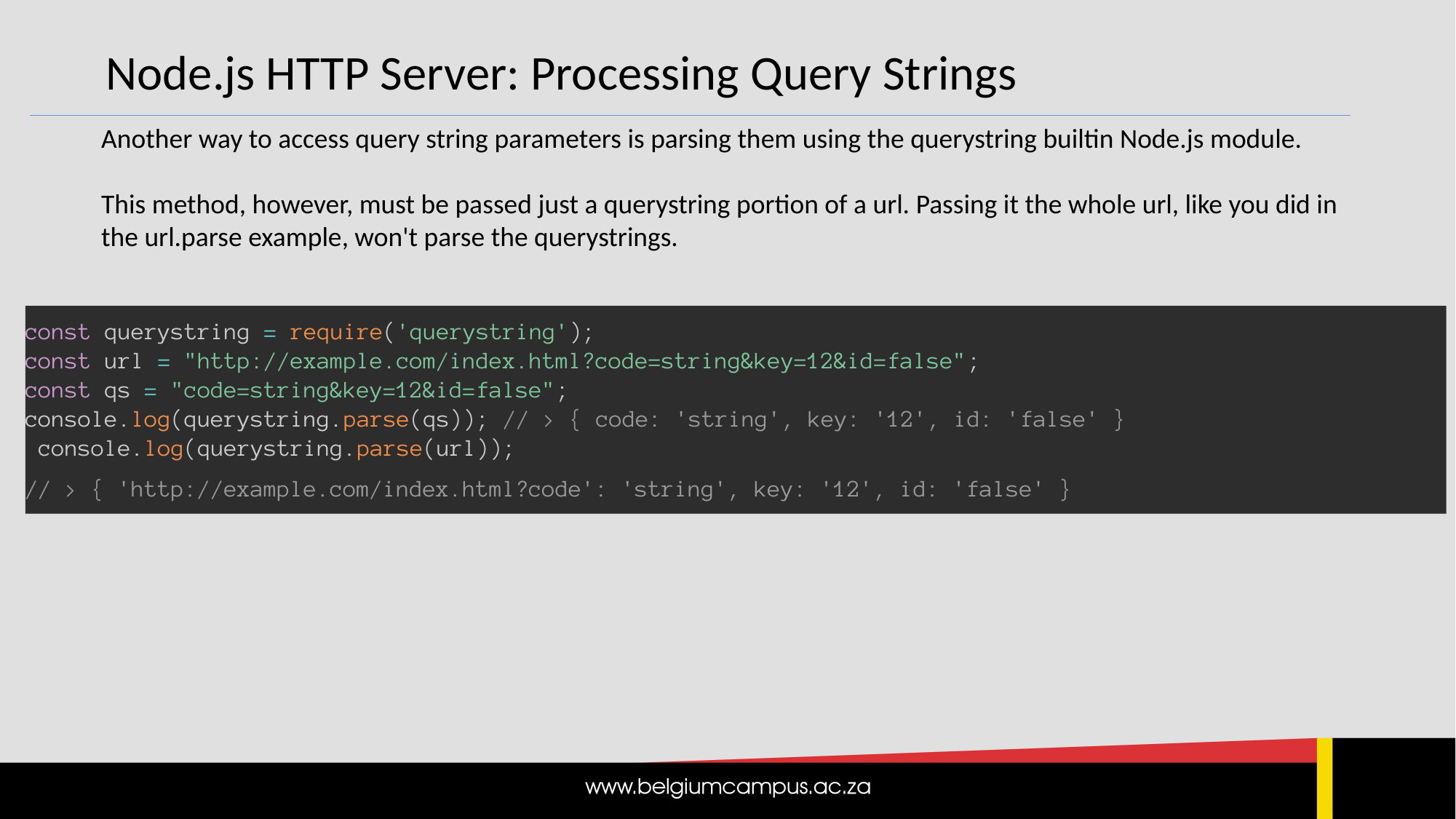

Node.js HTTP Server: Processing Query Strings
Another way to access query string parameters is parsing them using the querystring builtin Node.js module.

This method, however, must be passed just a querystring portion of a url. Passing it the whole url, like you did in the url.parse example, won't parse the querystrings.
const querystring = require('querystring');
const url = "http://example.com/index.html?code=string&key=12&id=false";
const qs = "code=string&key=12&id=false";
console.log(querystring.parse(qs)); // > { code: 'string', key: '12', id: 'false' }
 console.log(querystring.parse(url));
// > { 'http://example.com/index.html?code': 'string', key: '12', id: 'false' }